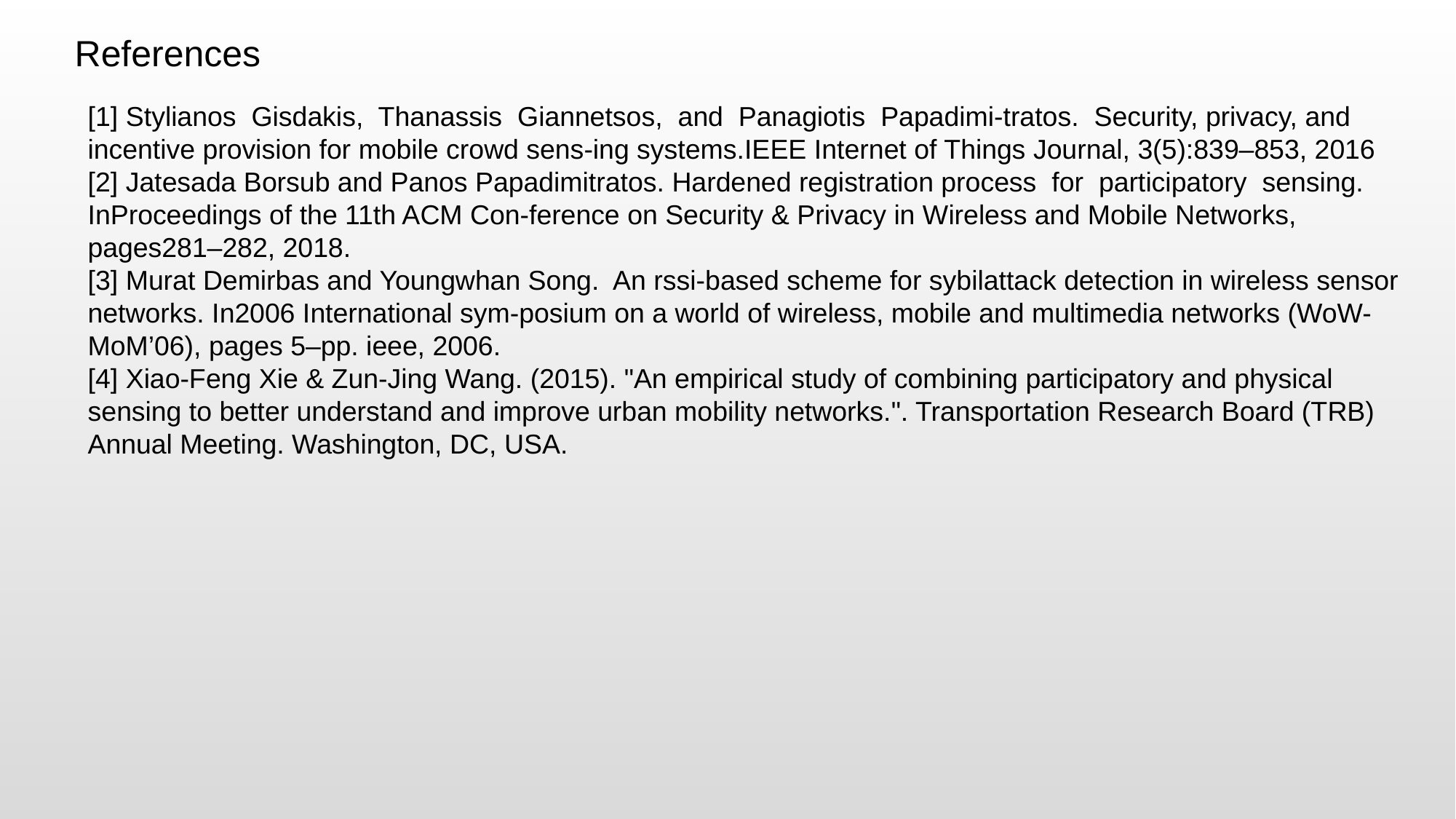

References
[1] Stylianos  Gisdakis,  Thanassis  Giannetsos,  and  Panagiotis  Papadimi-tratos.  Security, privacy, and incentive provision for mobile crowd sens-ing systems.IEEE Internet of Things Journal, 3(5):839–853, 2016
[2] Jatesada Borsub and Panos Papadimitratos. Hardened registration process  for  participatory  sensing.   InProceedings of the 11th ACM Con-ference on Security & Privacy in Wireless and Mobile Networks, pages281–282, 2018.
[3] Murat Demirbas and Youngwhan Song.  An rssi-based scheme for sybilattack detection in wireless sensor networks. In2006 International sym-posium on a world of wireless, mobile and multimedia networks (WoW-MoM’06), pages 5–pp. ieee, 2006.
[4] Xiao-Feng Xie & Zun-Jing Wang. (2015). "An empirical study of combining participatory and physical sensing to better understand and improve urban mobility networks.". Transportation Research Board (TRB) Annual Meeting. Washington, DC, USA.